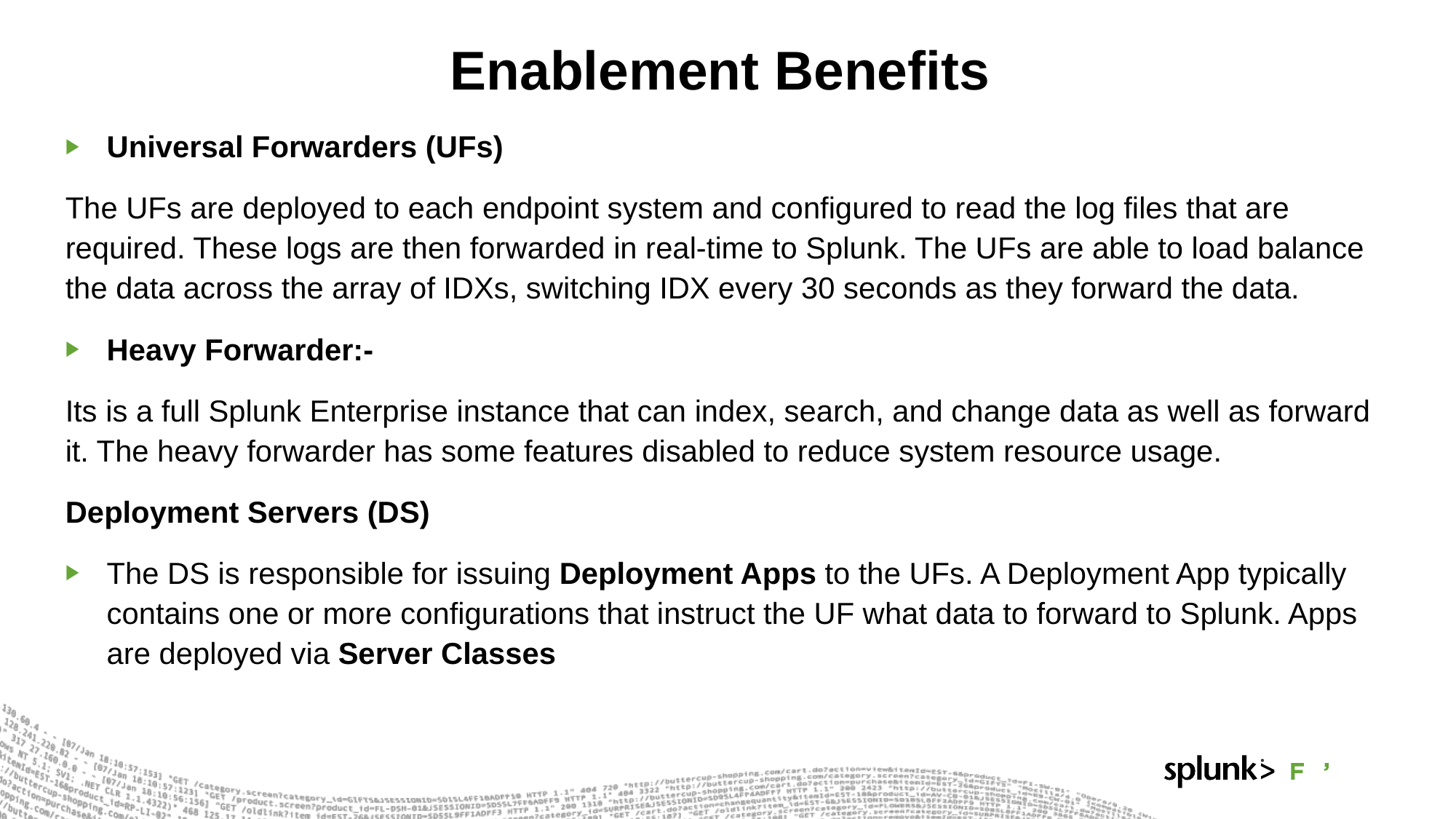

# Enablement Benefits
Universal Forwarders (UFs)
The UFs are deployed to each endpoint system and configured to read the log files that are required. These logs are then forwarded in real-time to Splunk. The UFs are able to load balance the data across the array of IDXs, switching IDX every 30 seconds as they forward the data.
Heavy Forwarder:-
Its is a full Splunk Enterprise instance that can index, search, and change data as well as forward it. The heavy forwarder has some features disabled to reduce system resource usage.
Deployment Servers (DS)
The DS is responsible for issuing Deployment Apps to the UFs. A Deployment App typically contains one or more configurations that instruct the UF what data to forward to Splunk. Apps are deployed via Server Classes